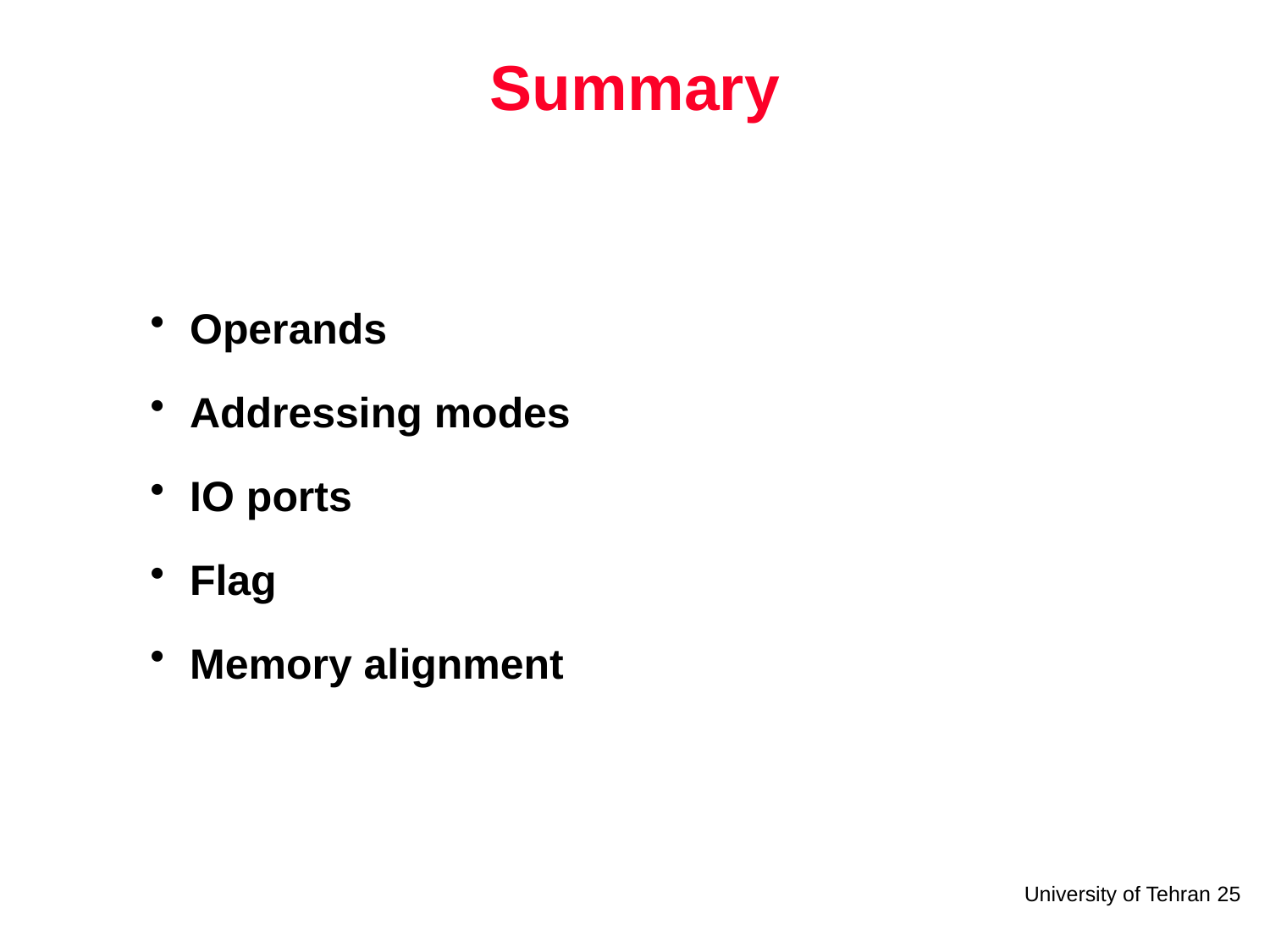

# Summary
Operands
Addressing modes
IO ports
Flag
Memory alignment